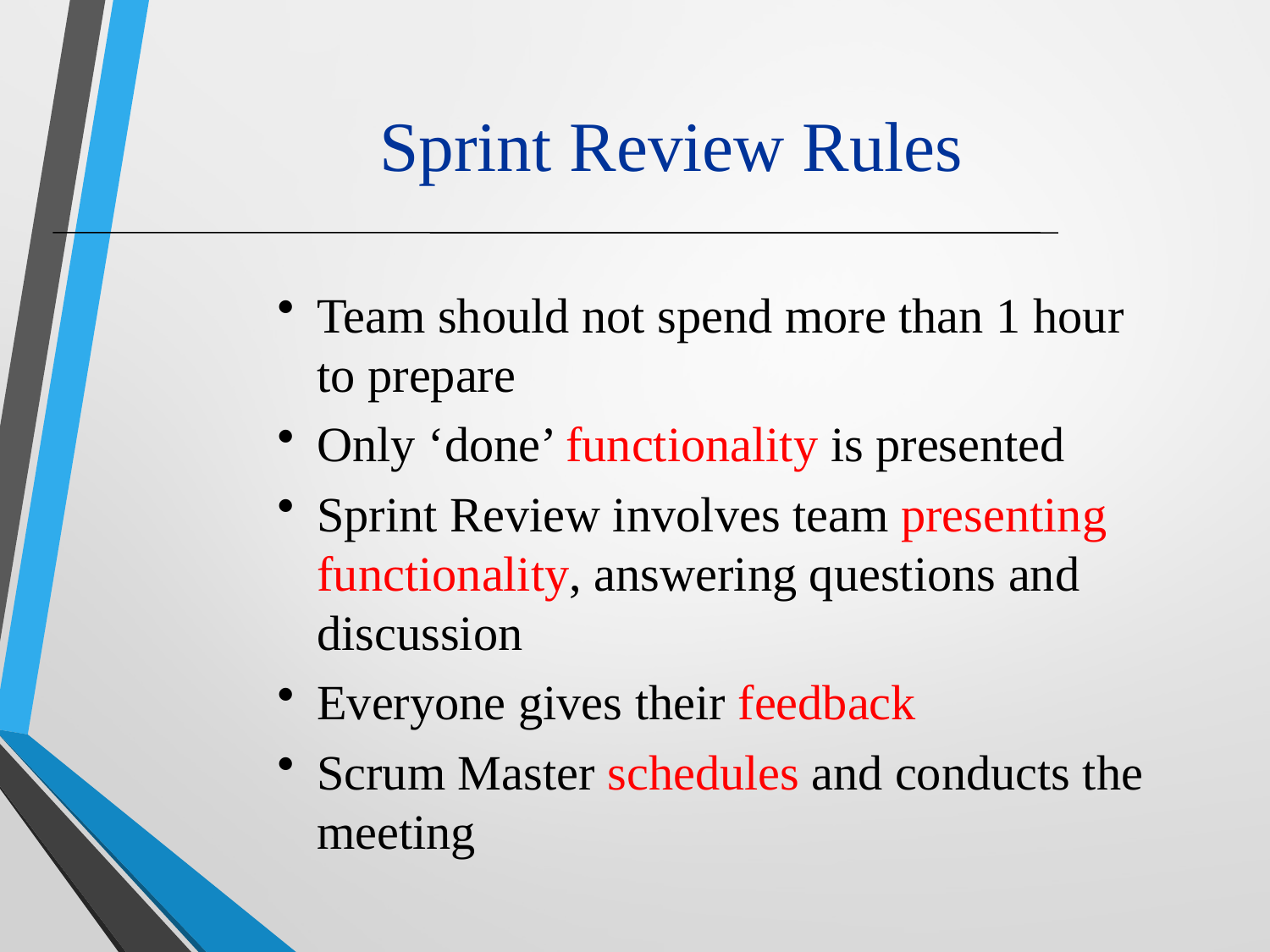

# Sprint Review Rules

Team should not spend more than 1 hour to prepare
Only ‘done’ functionality is presented
Sprint Review involves team presenting functionality, answering questions and discussion
Everyone gives their feedback
Scrum Master schedules and conducts the meeting